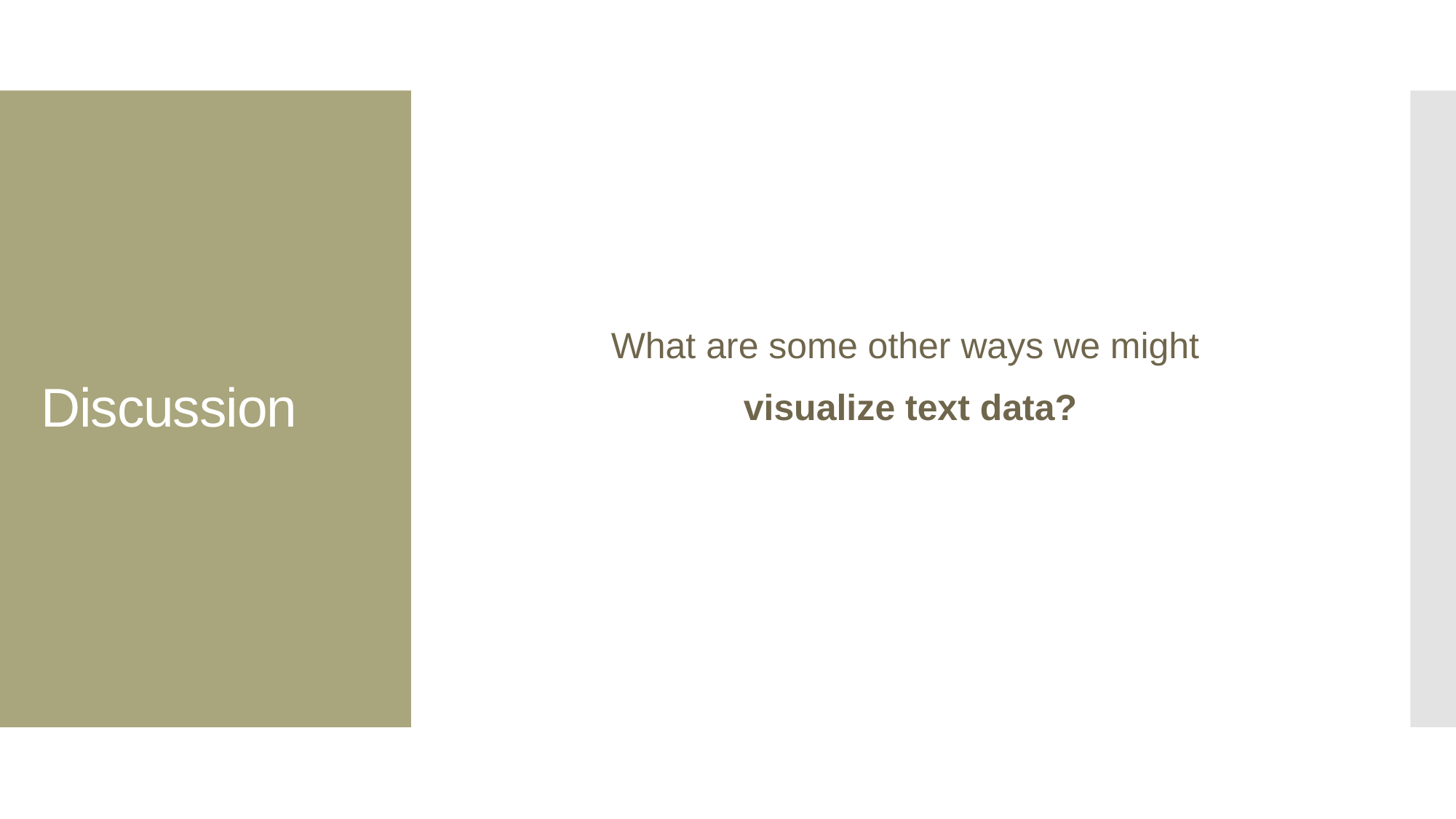

Discussion

What are some other ways we might
visualize text data?